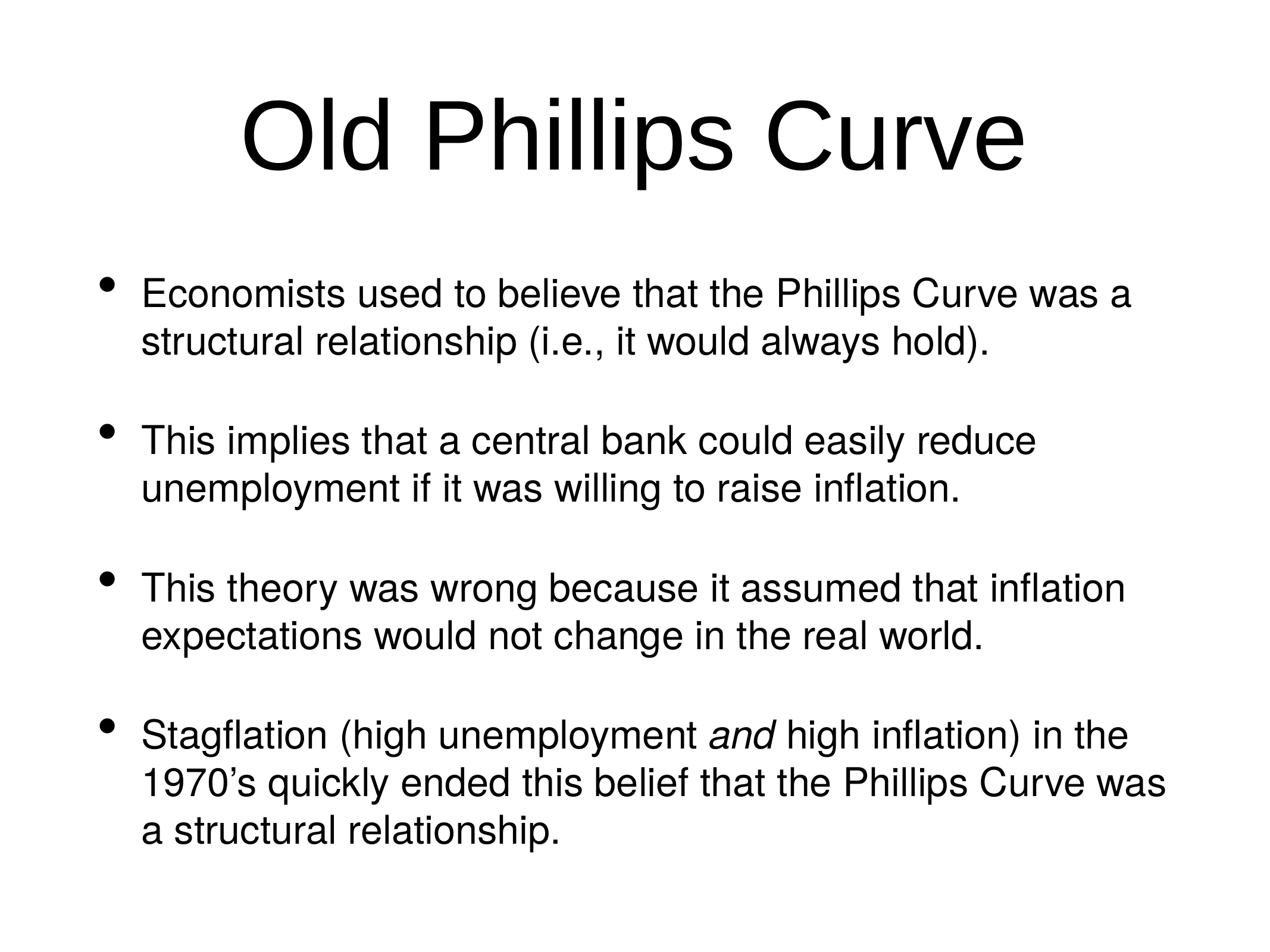

# Old Phillips Curve
Economists used to believe that the Phillips Curve was a structural relationship (i.e., it would always hold).
This implies that a central bank could easily reduce unemployment if it was willing to raise inflation.
This theory was wrong because it assumed that inflation expectations would not change in the real world.
Stagflation (high unemployment and high inflation) in the 1970’s quickly ended this belief that the Phillips Curve was a structural relationship.